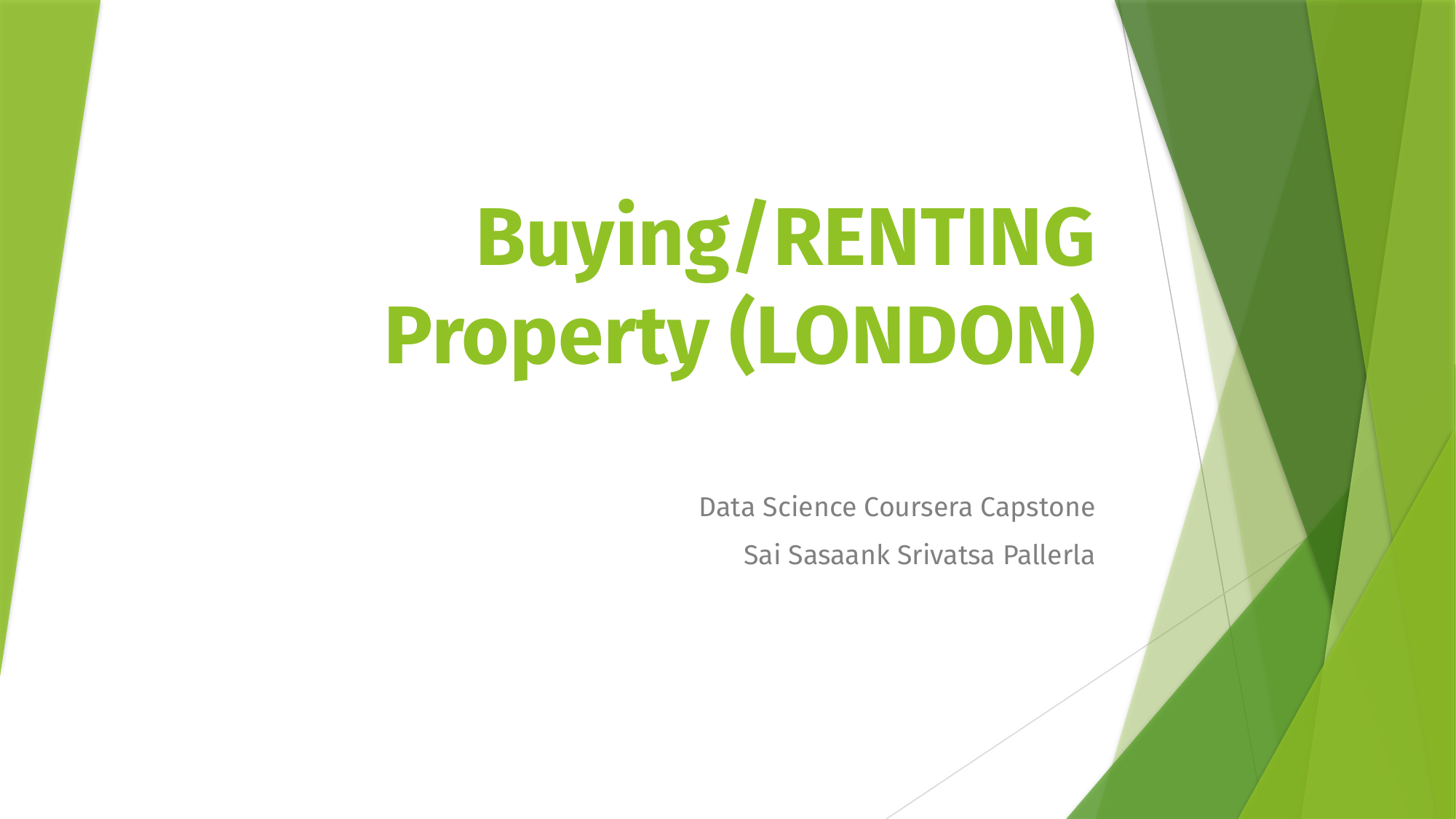

# Buying/RENTING Property (LONDON)
Data Science Coursera Capstone
Sai Sasaank Srivatsa Pallerla